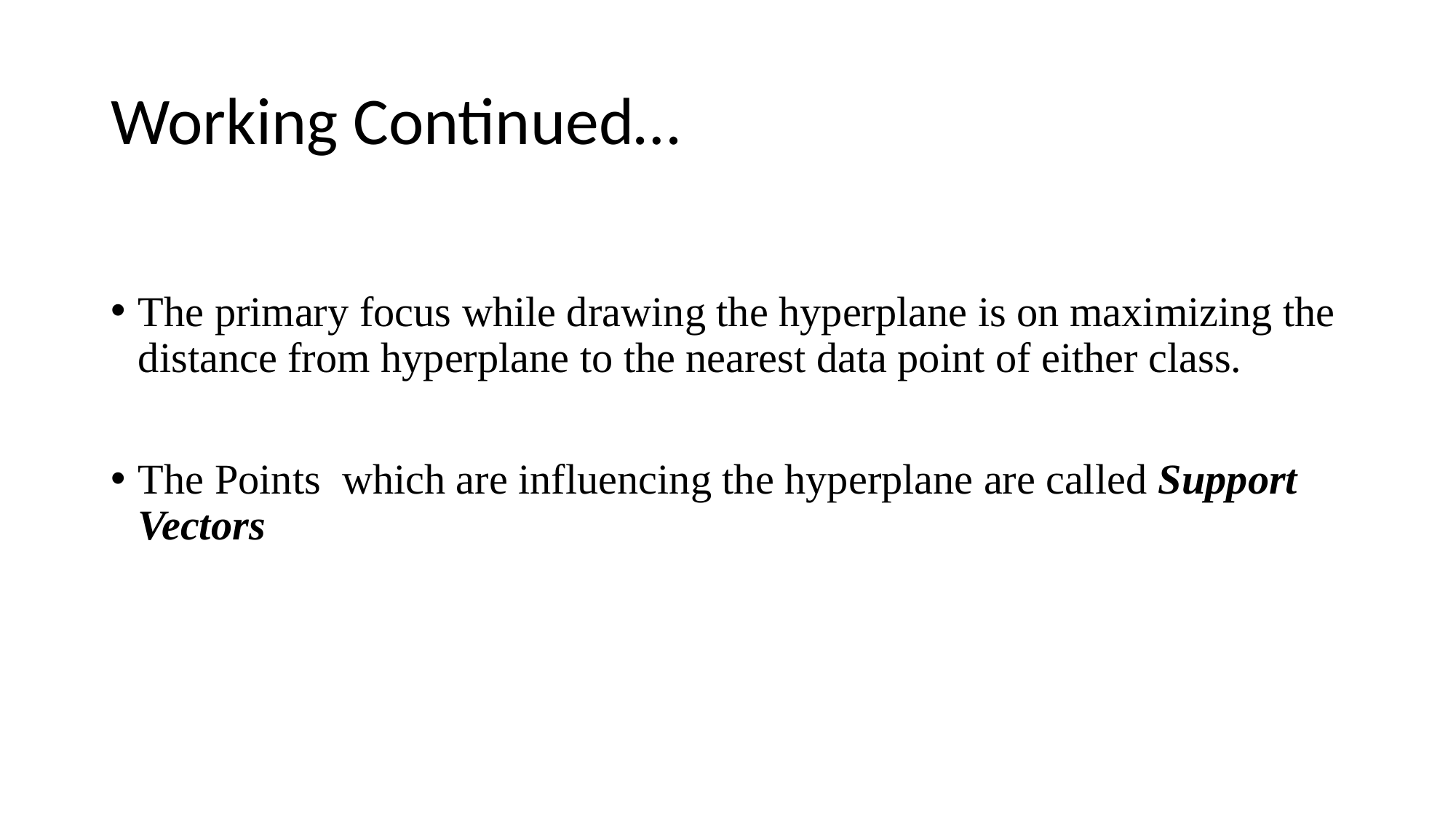

# Working Continued…

The primary focus while drawing the hyperplane is on maximizing the distance from hyperplane to the nearest data point of either class.

The Points  which are influencing the hyperplane are called Support Vectors